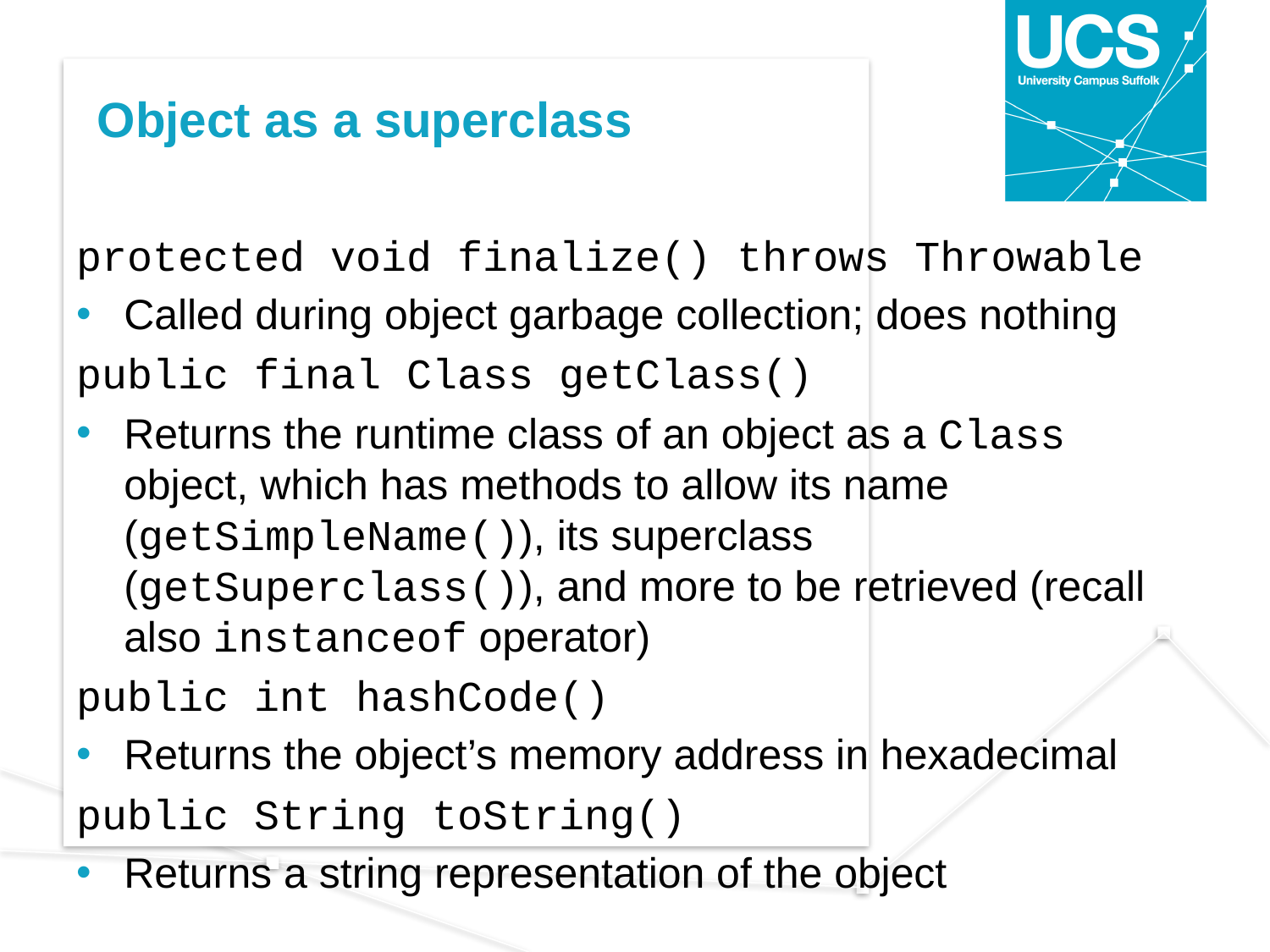

# Object as a superclass
protected void finalize() throws Throwable
Called during object garbage collection; does nothing
public final Class getClass()
Returns the runtime class of an object as a Class object, which has methods to allow its name (getSimpleName()), its superclass (getSuperclass()), and more to be retrieved (recall  also instanceof operator)
public int hashCode()
Returns the object’s memory address in hexadecimal
public String toString()
Returns a string representation of the object